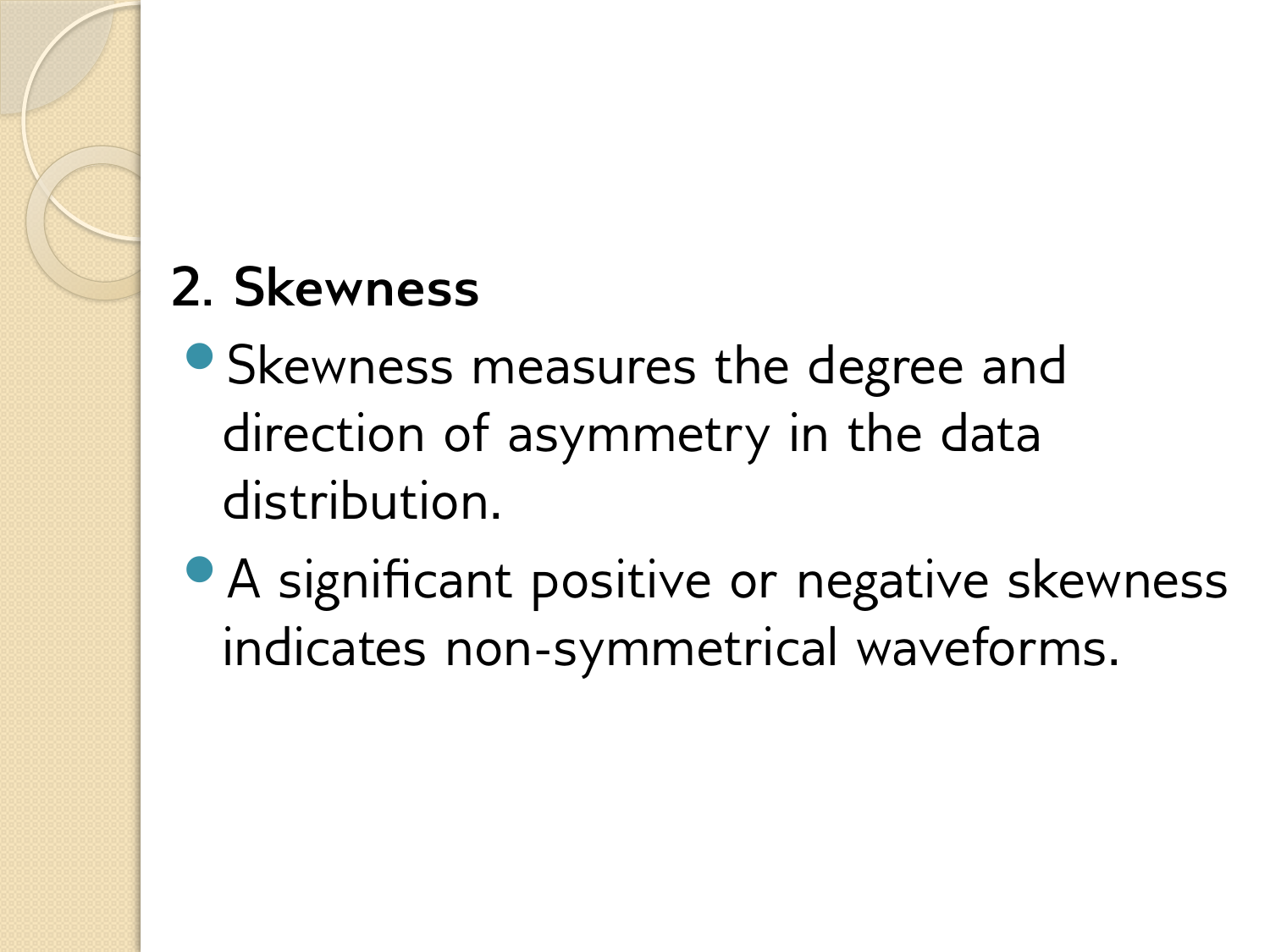

2. Skewness
Skewness measures the degree and direction of asymmetry in the data distribution.
A significant positive or negative skewness indicates non-symmetrical waveforms.